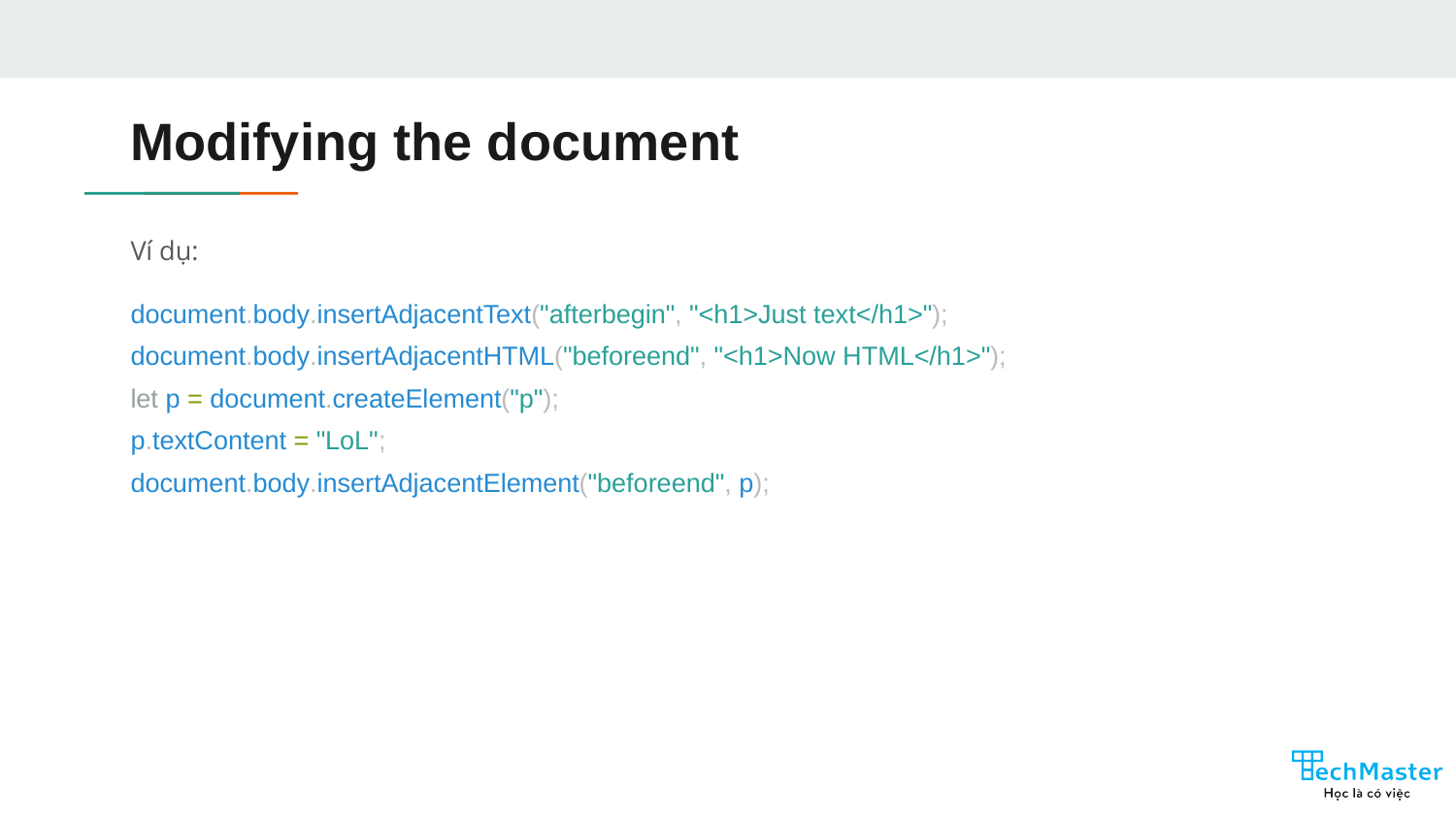

# Modifying the document
Ví dụ:
document.body.insertAdjacentText("afterbegin", "<h1>Just text</h1>");
document.body.insertAdjacentHTML("beforeend", "<h1>Now HTML</h1>");
let p = document.createElement("p");
p.textContent = "LoL";
document.body.insertAdjacentElement("beforeend", p);